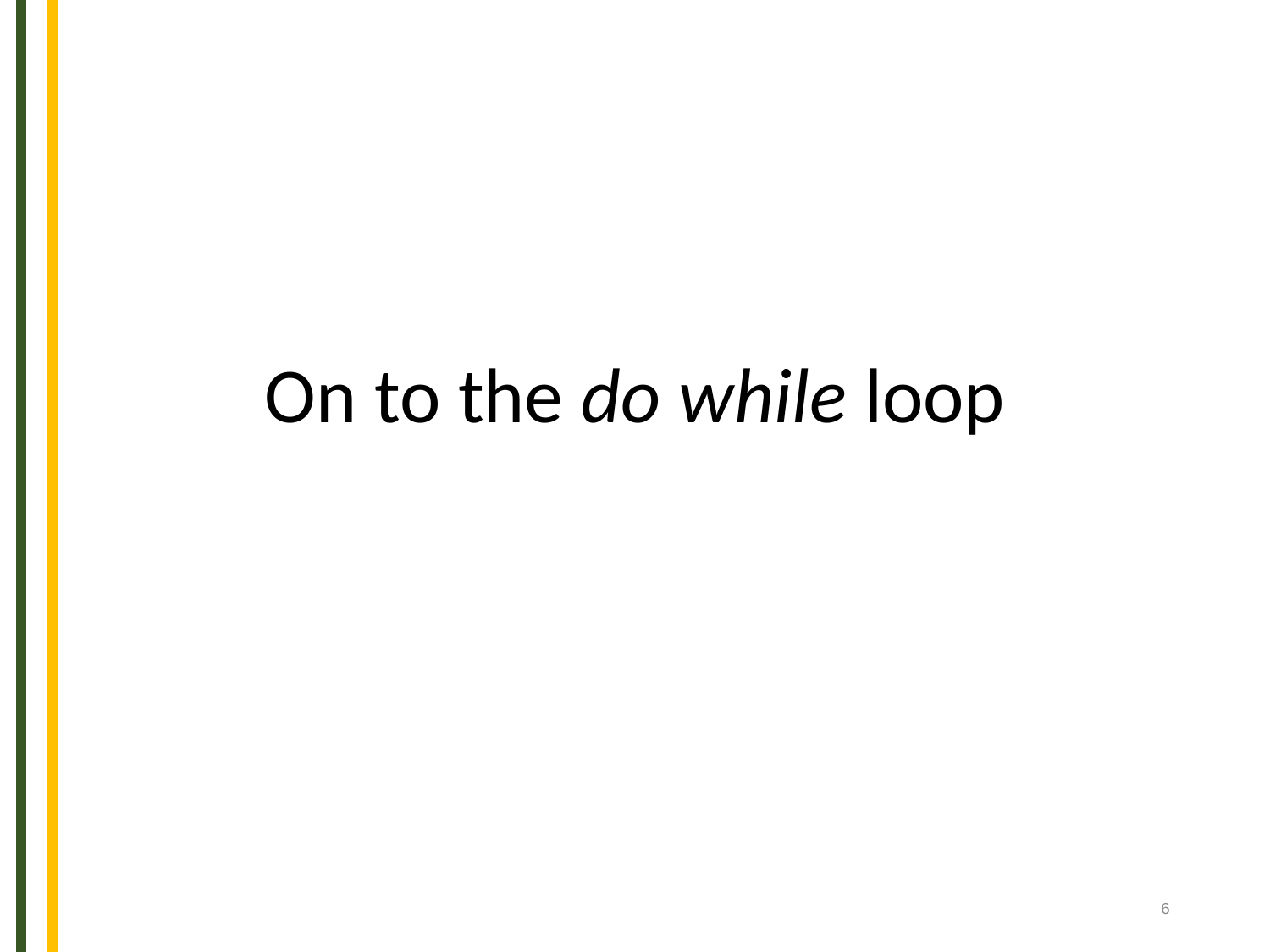

# On to the do while loop

6